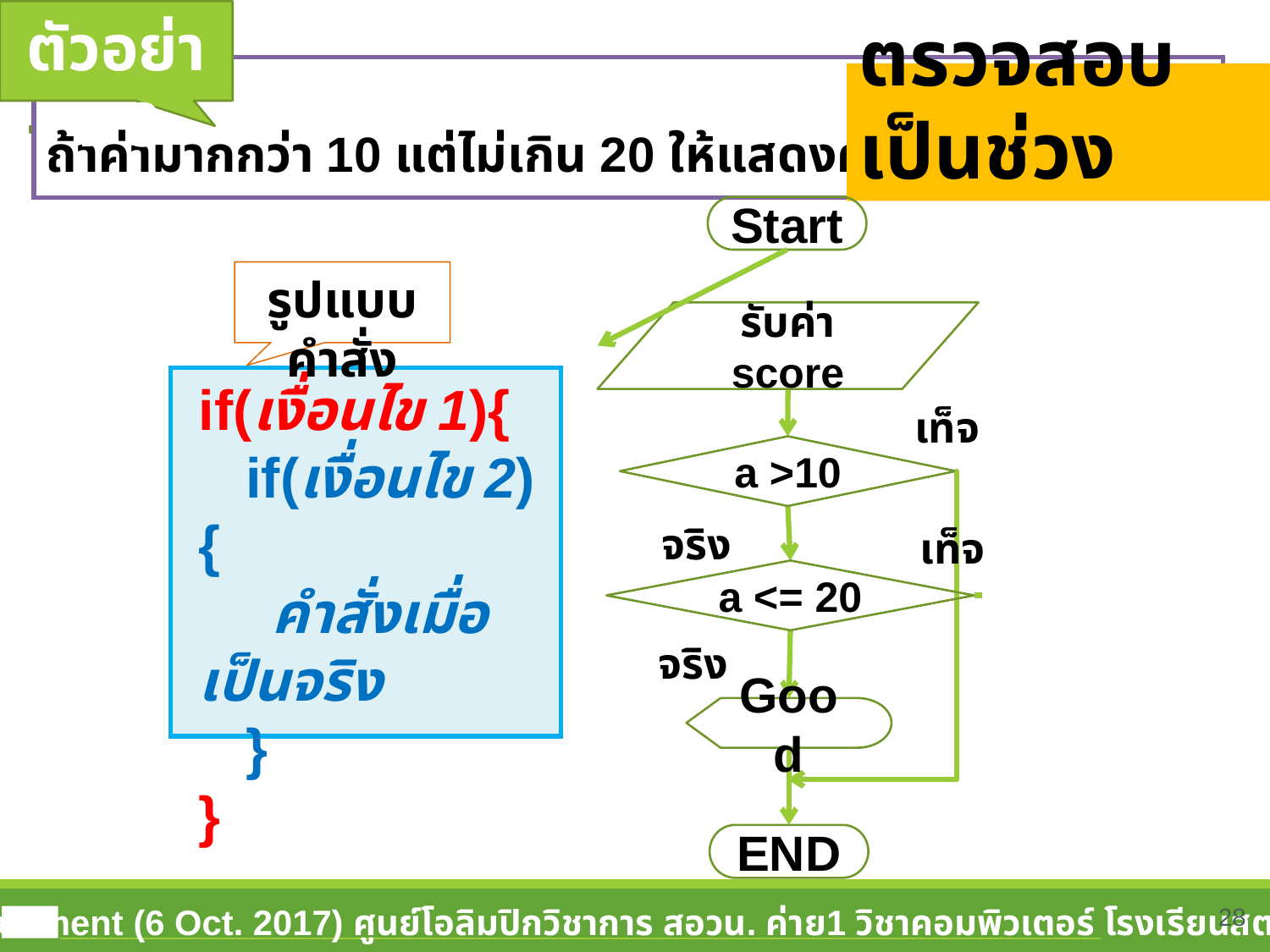

ตัวอย่าง 8

ถ้าค่ามากกว่า 10 แต่ไม่เกิน 20 ให้แสดงคำว่า GOOD
ตรวจสอบเป็นช่วง
Start
รูปแบบคำสั่ง
รับค่า score
if(เงื่อนไข 1){
   if(เงื่อนไข 2){
     คำสั่งเมื่อเป็นจริง
   }
}

เท็จ
a >10
จริง
เท็จ
a <= 20
จริง
Good
END
28